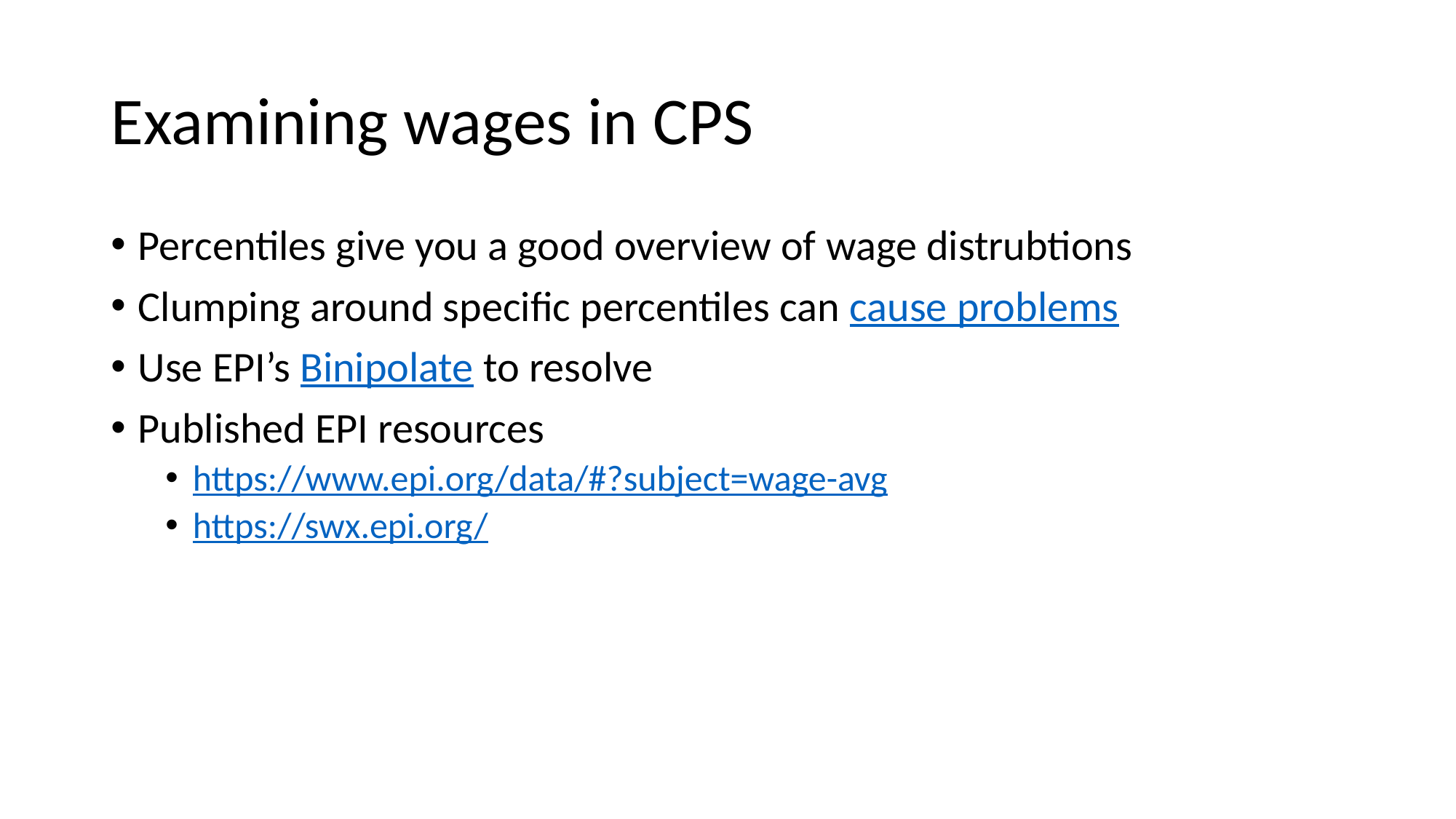

# Examining wages in CPS
Percentiles give you a good overview of wage distrubtions
Clumping around specific percentiles can cause problems
Use EPI’s Binipolate to resolve
Published EPI resources
https://www.epi.org/data/#?subject=wage-avg
https://swx.epi.org/